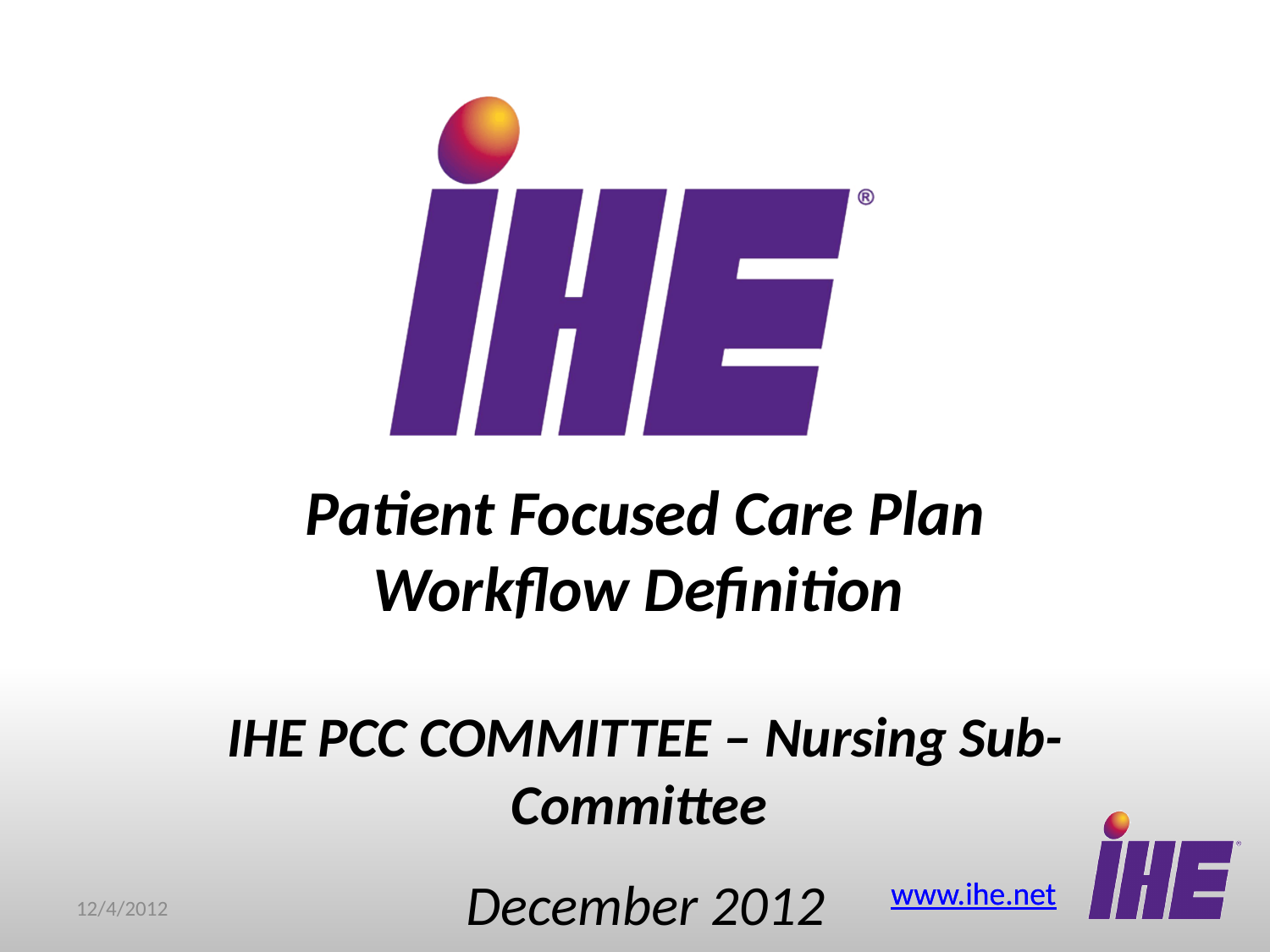

Patient Focused Care Plan Workflow Definition

IHE PCC COMMITTEE – Nursing Sub-Committee

December 2012
#
12/4/2012